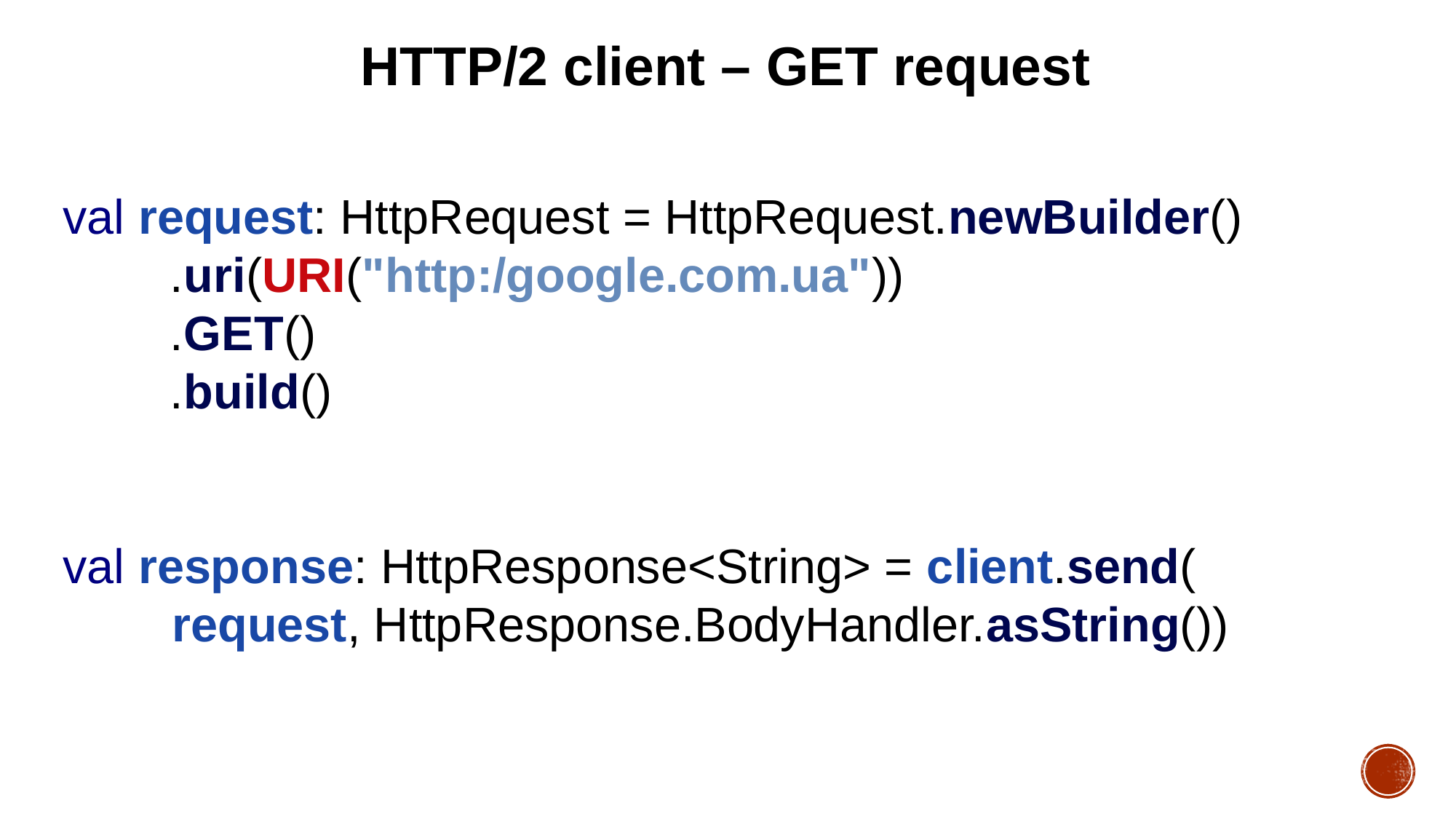

HTTP/2 client – GET request
val request: HttpRequest = HttpRequest.newBuilder()
        .uri(URI("http:/google.com.ua"))
        .GET()
        .build()
val response: HttpResponse<String> = client.send(
	request, HttpResponse.BodyHandler.asString())